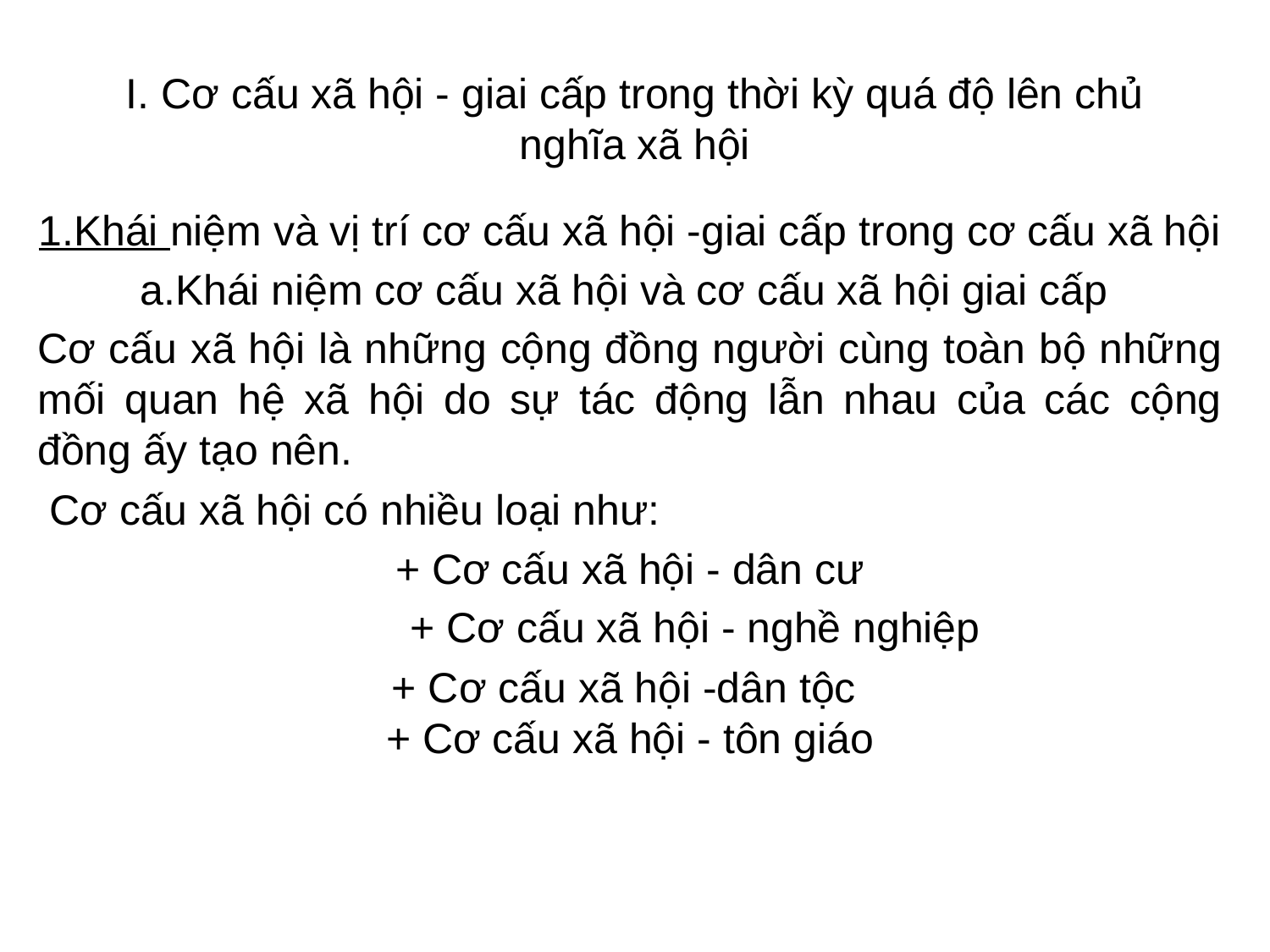

# I. Cơ cấu xã hội - giai cấp trong thời kỳ quá độ lên chủ nghĩa xã hội
1.Khái niệm và vị trí cơ cấu xã hội -giai cấp trong cơ cấu xã hội
a.Khái niệm cơ cấu xã hội và cơ cấu xã hội giai cấp
Cơ cấu xã hội là những cộng đồng người cùng toàn bộ những mối quan hệ xã hội do sự tác động lẫn nhau của các cộng đồng ấy tạo nên.
 Cơ cấu xã hội có nhiều loại như:
+ Cơ cấu xã hội - dân cư
            + Cơ cấu xã hội - nghề nghiệp
+ Cơ cấu xã hội -dân tộc
+ Cơ cấu xã hội - tôn giáo